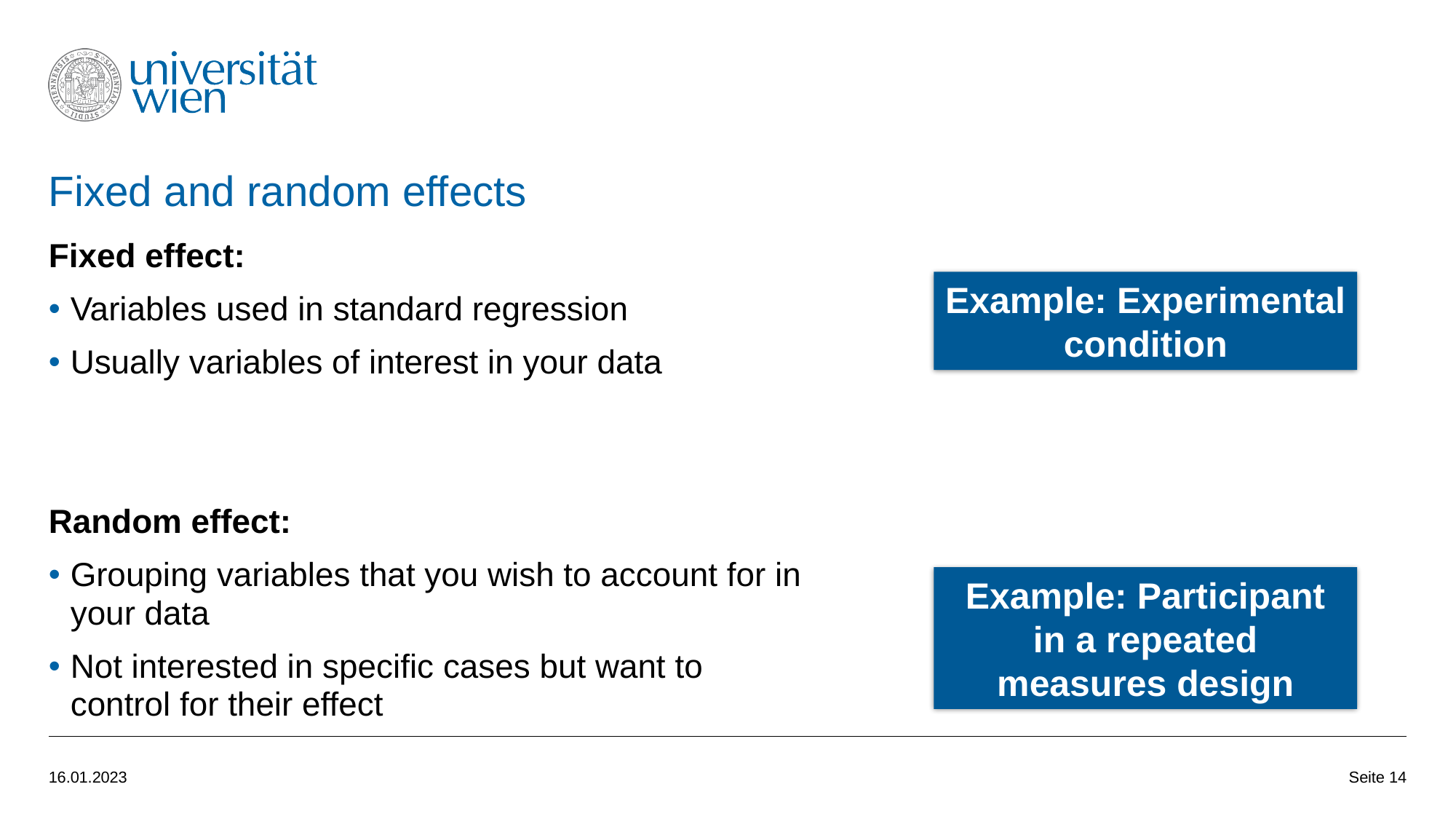

# Fixed and random effects
Fixed effect:
Variables used in standard regression
Usually variables of interest in your data

Random effect:
Grouping variables that you wish to account for in your data
Not interested in specific cases but want to control for their effect
Example: Experimental condition
Example: Participant in a repeated measures design
16.01.2023
Seite 14